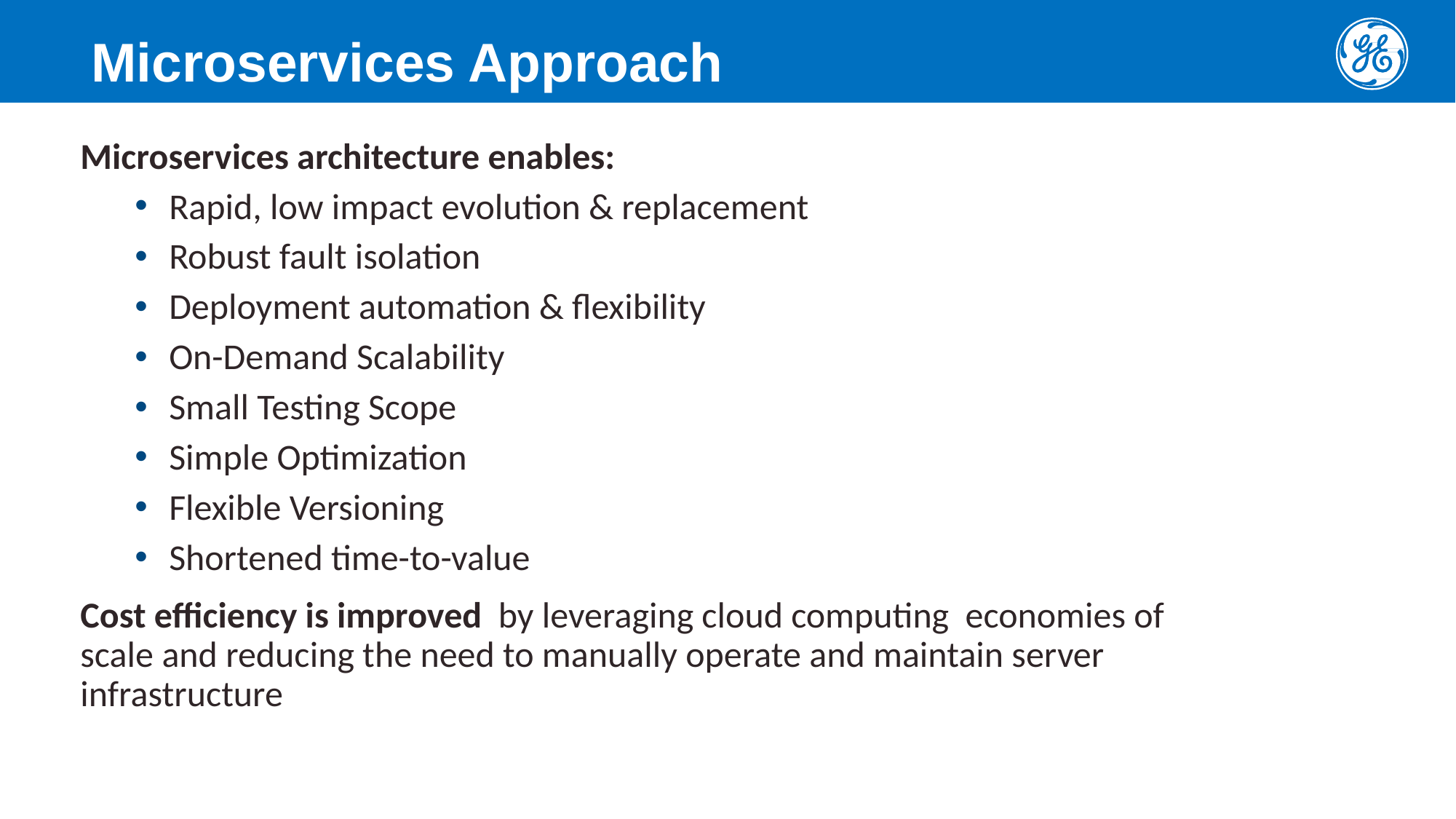

Microservices Approach

Microservices architecture enables:
Rapid, low impact evolution & replacement
Robust fault isolation
Deployment automation & flexibility
On-Demand Scalability
Small Testing Scope
Simple Optimization
Flexible Versioning
Shortened time-to-value
Cost efficiency is improved  by leveraging cloud computing  economies of scale and reducing the need to manually operate and maintain server infrastructure